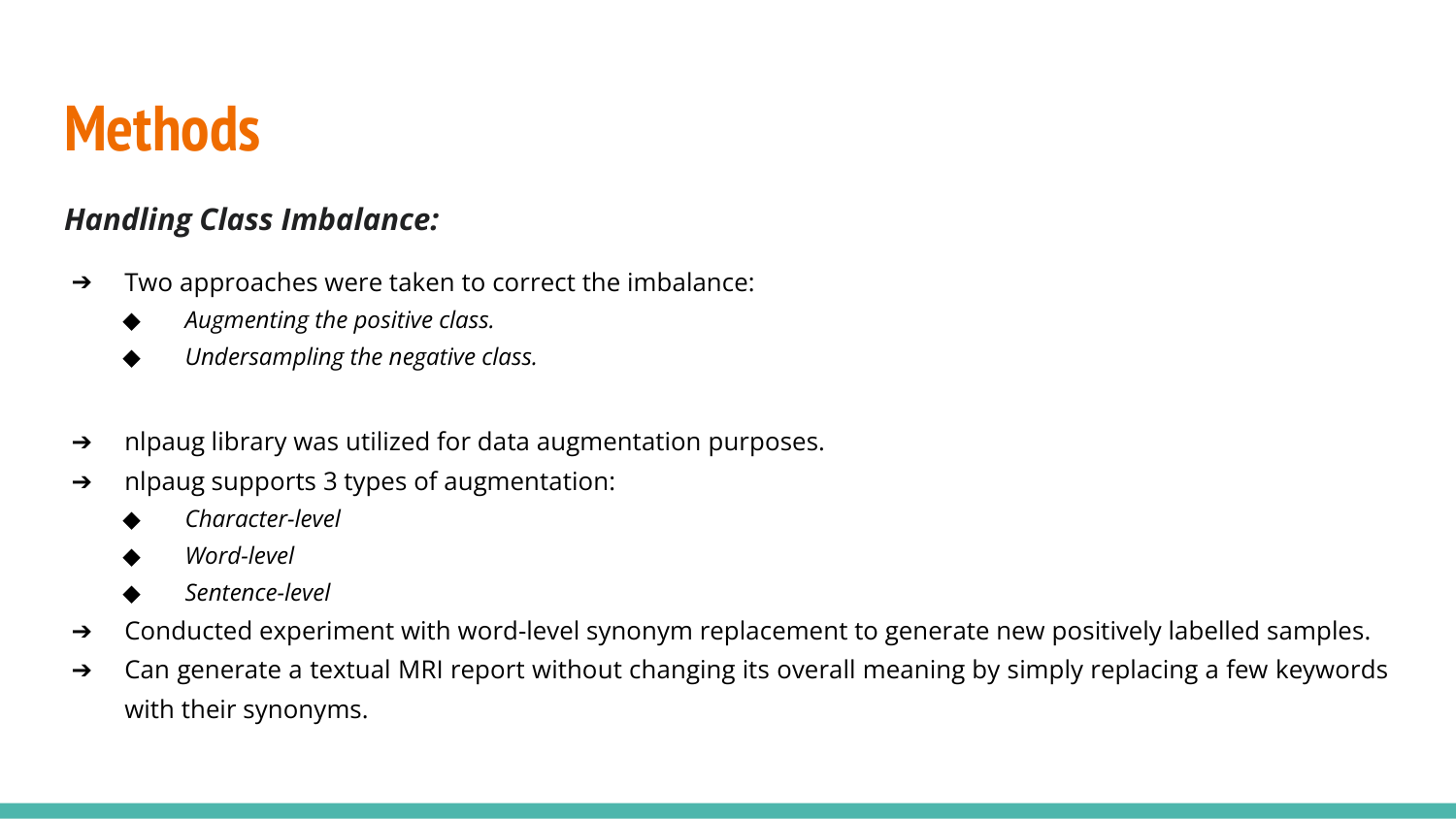

# Methods
Handling Class Imbalance:
Two approaches were taken to correct the imbalance:
Augmenting the positive class.
Undersampling the negative class.

nlpaug library was utilized for data augmentation purposes.
nlpaug supports 3 types of augmentation:
Character-level
Word-level
Sentence-level
Conducted experiment with word-level synonym replacement to generate new positively labelled samples.
Can generate a textual MRI report without changing its overall meaning by simply replacing a few keywords with their synonyms.